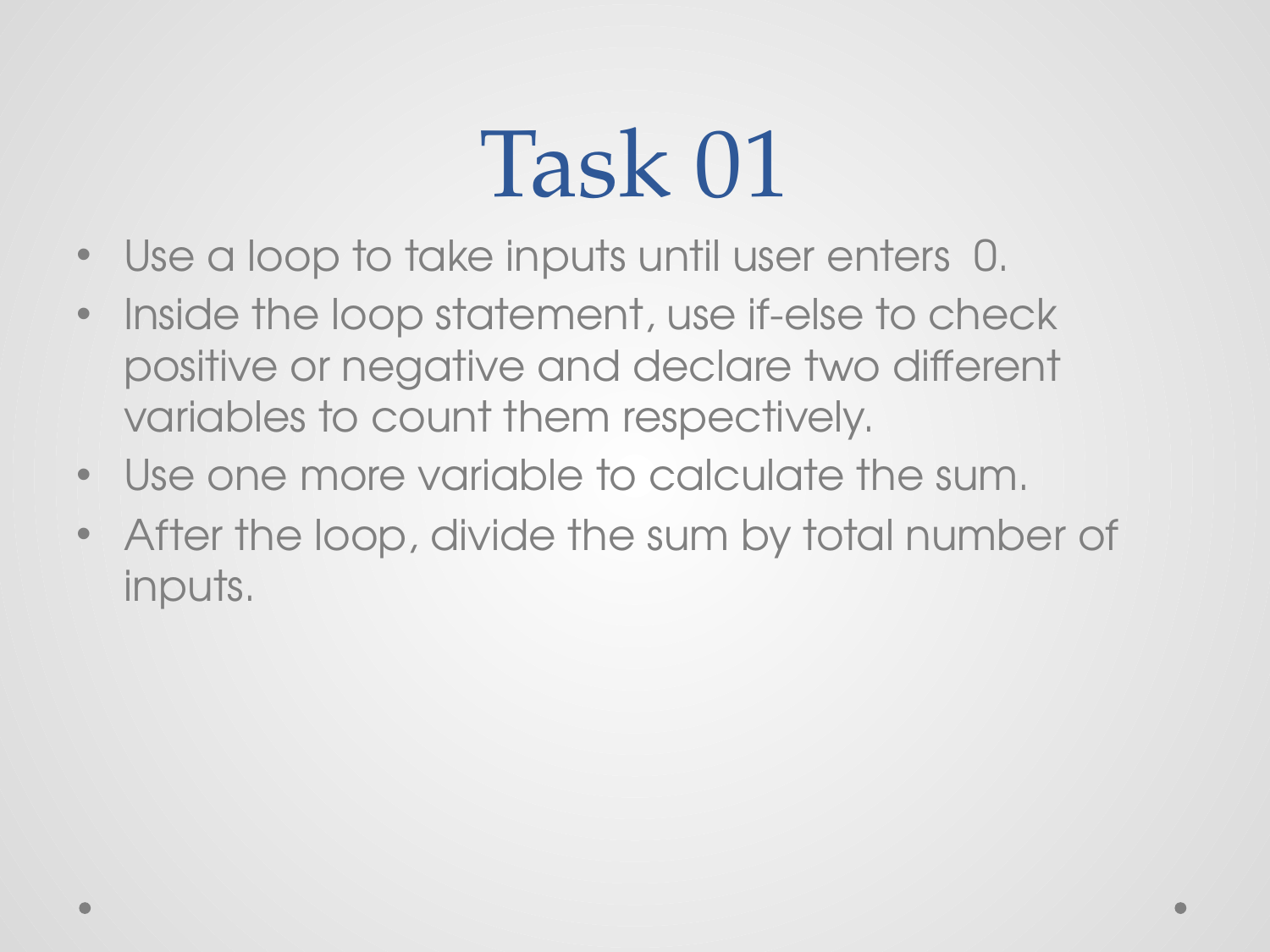

# Task 01
Use a loop to take inputs until user enters  0.
Inside the loop statement, use if-else to check positive or negative and declare two different variables to count them respectively.
Use one more variable to calculate the sum.
After the loop, divide the sum by total number of inputs.